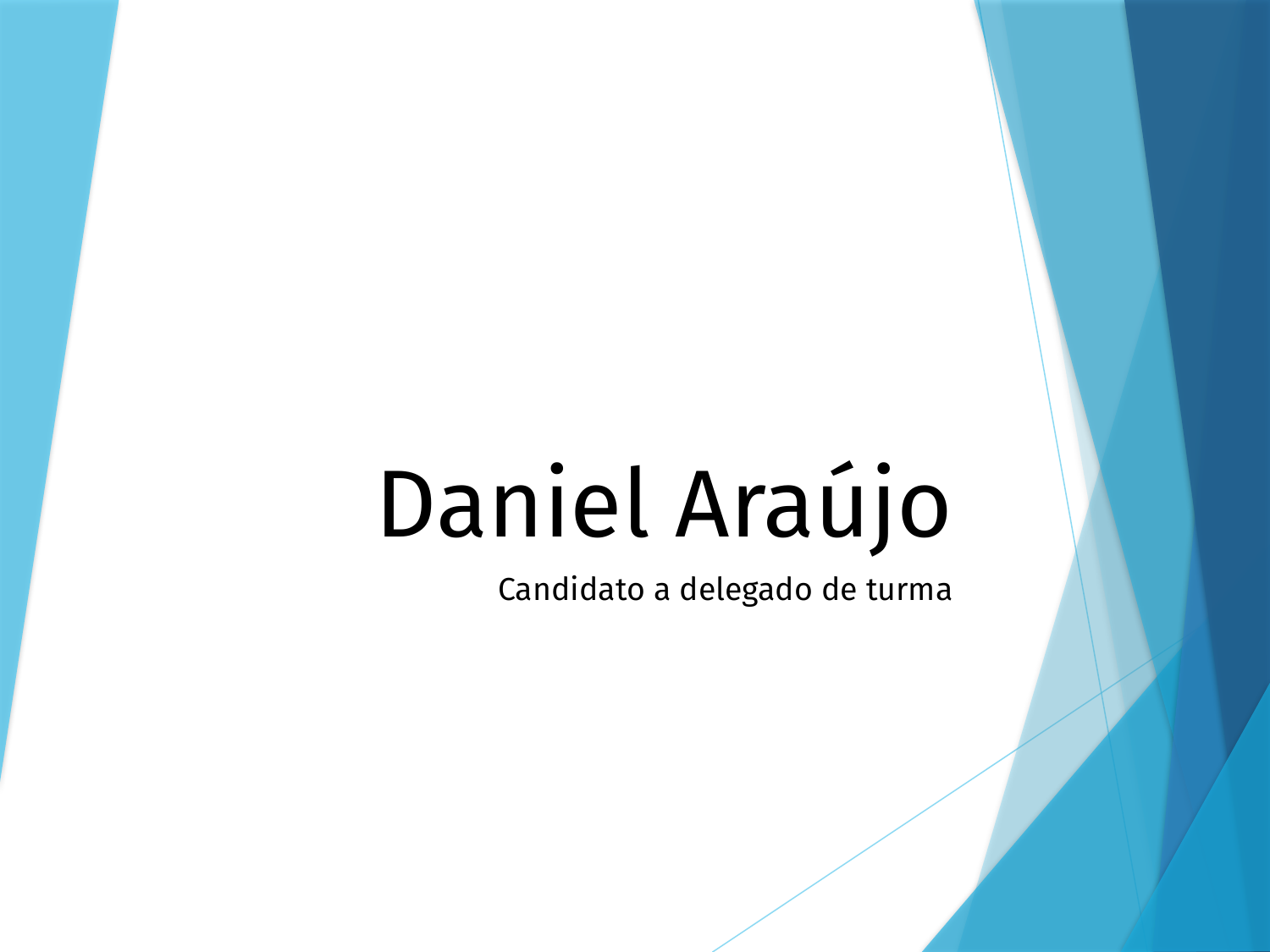

# Daniel Araújo
Candidato a delegado de turma